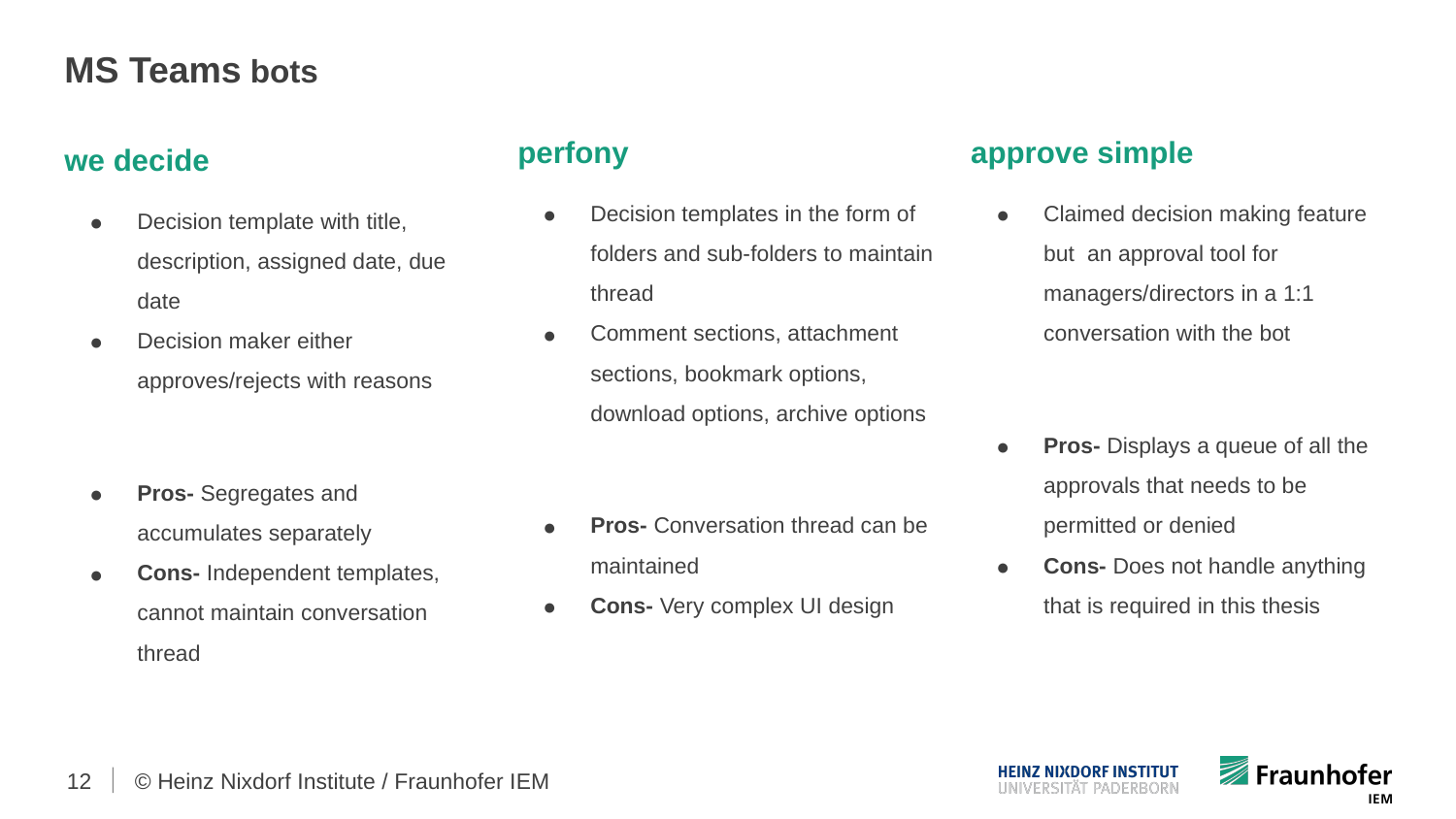

# MS Teams bots
approve simple
Claimed decision making feature but  an approval tool for managers/directors in a 1:1 conversation with the bot

Pros- Displays a queue of all the approvals that needs to be permitted or denied
Cons- Does not handle anything that is required in this thesis
perfony
Decision templates in the form of folders and sub-folders to maintain thread
Comment sections, attachment sections, bookmark options, download options, archive options

Pros- Conversation thread can be maintained
Cons- Very complex UI design
we decide
Decision template with title, description, assigned date, due date
Decision maker either approves/rejects with reasons

Pros- Segregates and accumulates separately
Cons- Independent templates, cannot maintain conversation thread
12
© Heinz Nixdorf Institute / Fraunhofer IEM